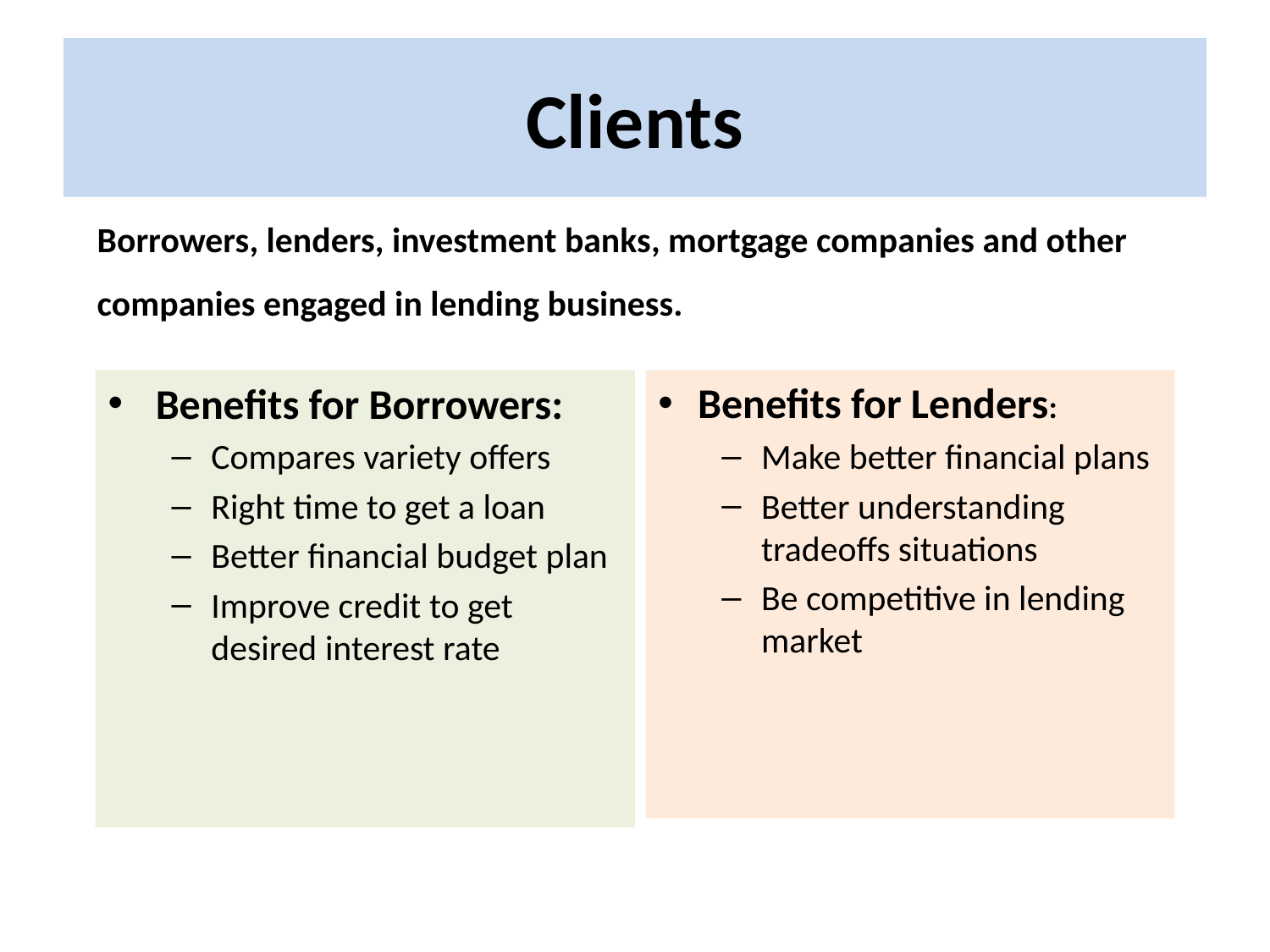

# Clients
Borrowers, lenders, investment banks, mortgage companies and other companies engaged in lending business.
Benefits for Borrowers:
Compares variety offers
Right time to get a loan
Better financial budget plan
Improve credit to get desired interest rate
Benefits for Lenders:
Make better financial plans
Better understanding tradeoffs situations
Be competitive in lending market